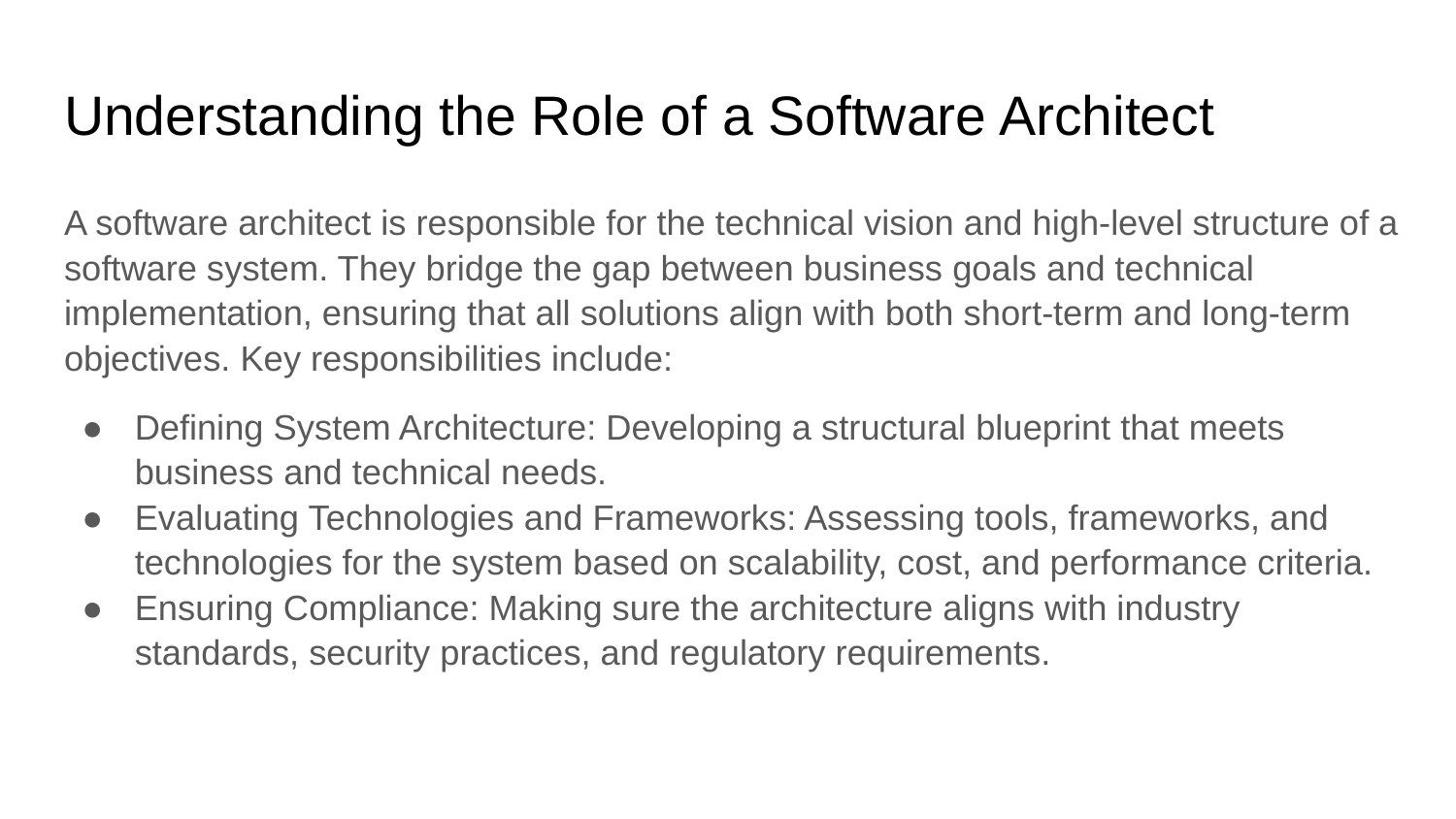

# Understanding the Role of a Software Architect
A software architect is responsible for the technical vision and high-level structure of a software system. They bridge the gap between business goals and technical implementation, ensuring that all solutions align with both short-term and long-term objectives. Key responsibilities include:
Defining System Architecture: Developing a structural blueprint that meets business and technical needs.
Evaluating Technologies and Frameworks: Assessing tools, frameworks, and technologies for the system based on scalability, cost, and performance criteria.
Ensuring Compliance: Making sure the architecture aligns with industry standards, security practices, and regulatory requirements.